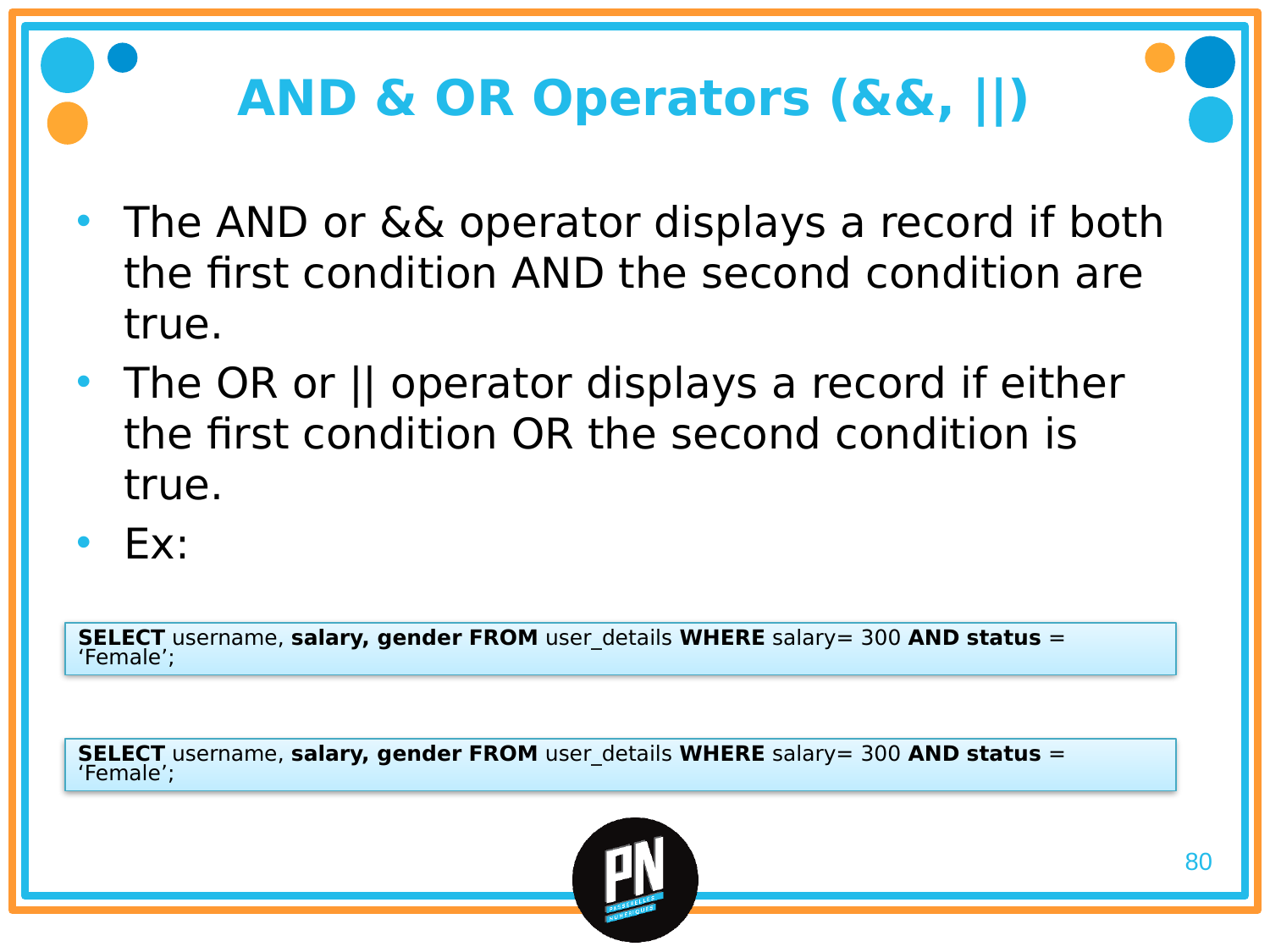

# AND & OR Operators (&&, ||)
The AND or && operator displays a record if both the first condition AND the second condition are true.
The OR or || operator displays a record if either the first condition OR the second condition is true.
Ex:

SELECT username, salary, gender FROM user_details WHERE salary= 300 AND status = ‘Female’;
SELECT username, salary, gender FROM user_details WHERE salary= 300 AND status = ‘Female’;